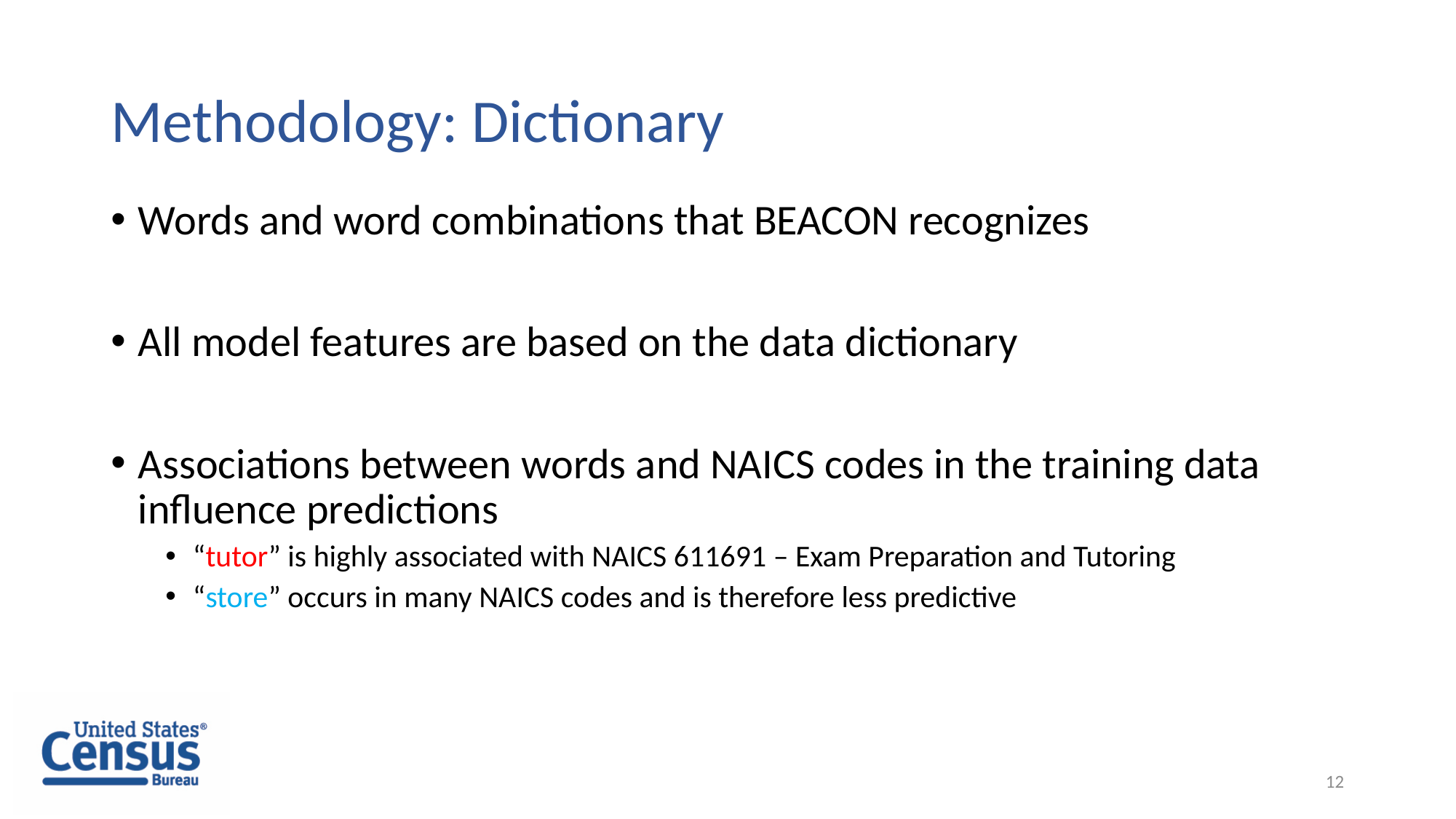

# Methodology: Dictionary
Words and word combinations that BEACON recognizes

All model features are based on the data dictionary

Associations between words and NAICS codes in the training data influence predictions
“tutor” is highly associated with NAICS 611691 – Exam Preparation and Tutoring
“store” occurs in many NAICS codes and is therefore less predictive

12